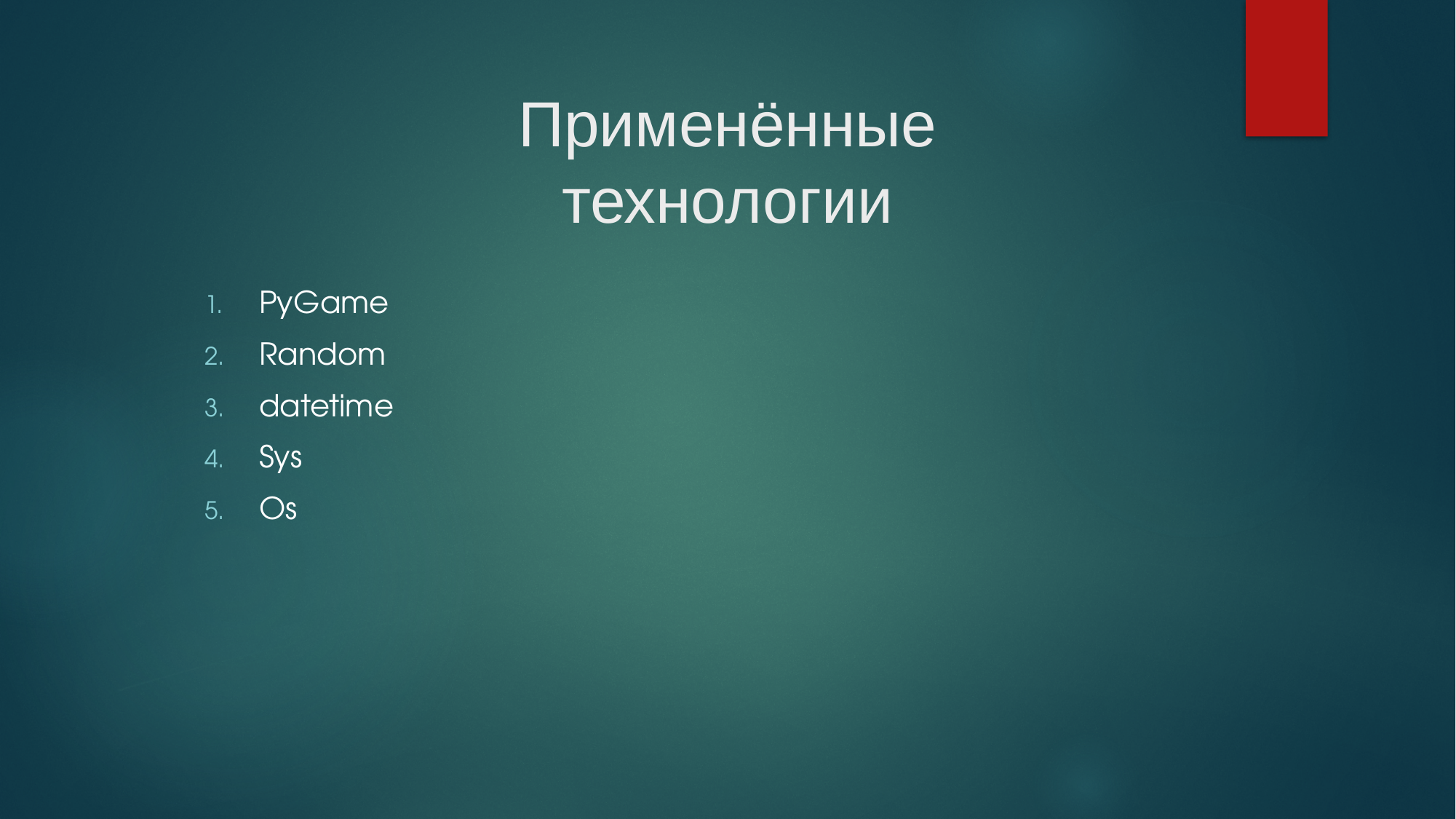

# Применённые технологии
PyGame
Random
datetime
Sys
Os